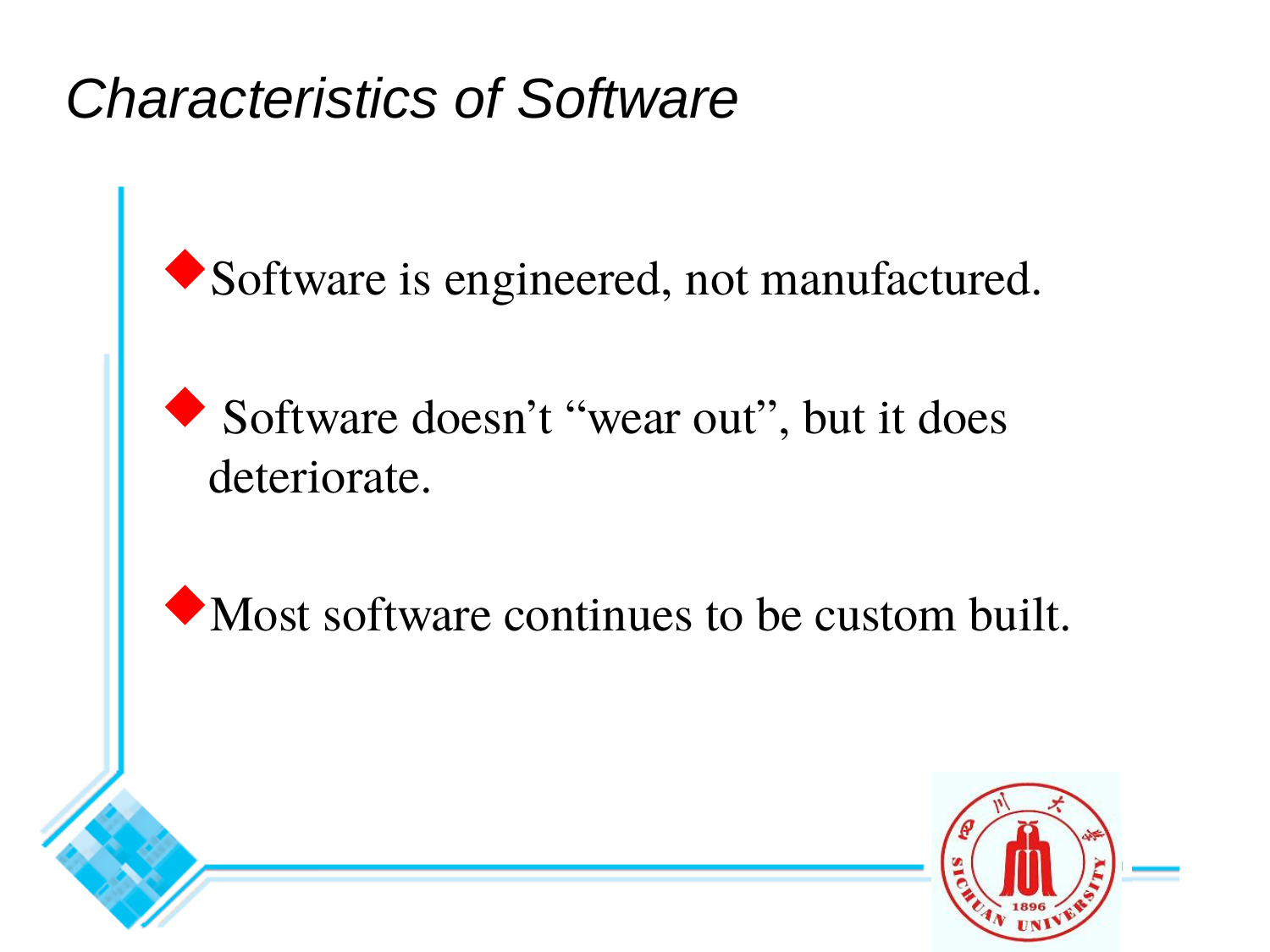

# Characteristics of Software
Software is engineered, not manufactured.

 Software doesn’t “wear out”, but it does deteriorate.

Most software continues to be custom built.
12